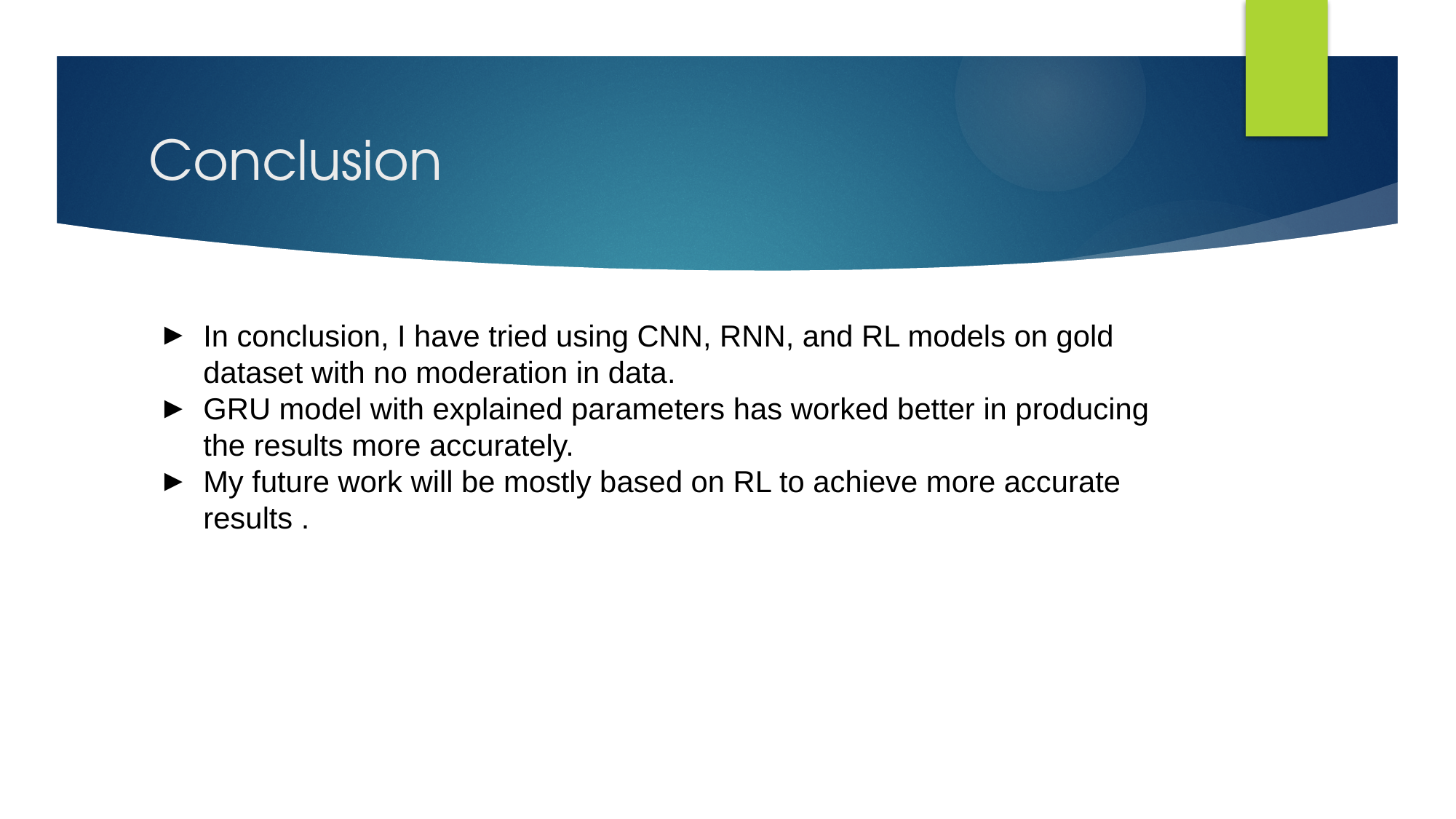

# Conclusion
In conclusion, I have tried using CNN, RNN, and RL models on gold dataset with no moderation in data.
GRU model with explained parameters has worked better in producing the results more accurately.
My future work will be mostly based on RL to achieve more accurate results .